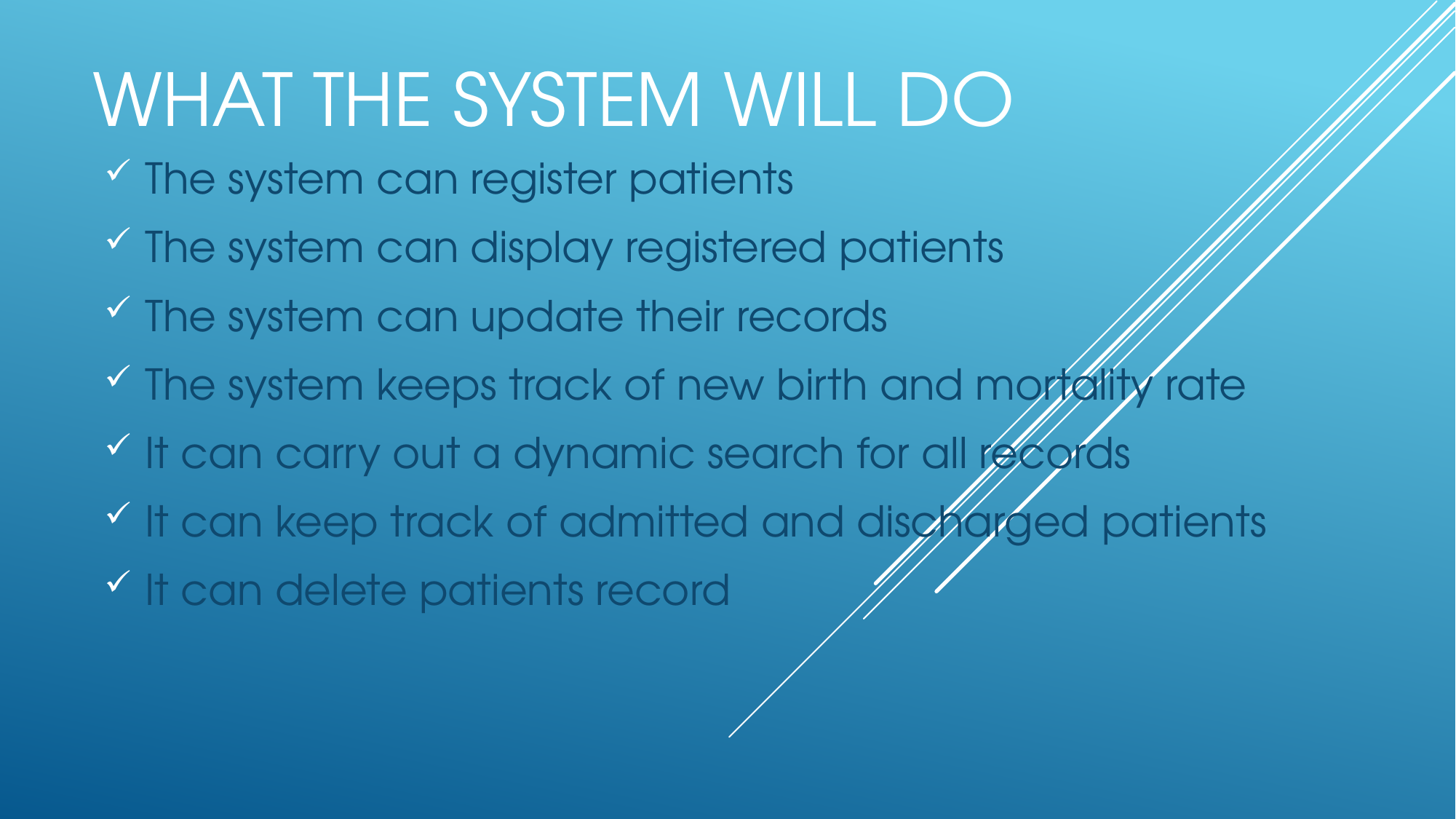

# What the system will do
The system can register patients
The system can display registered patients
The system can update their records
The system keeps track of new birth and mortality rate
It can carry out a dynamic search for all records
It can keep track of admitted and discharged patients
It can delete patients record